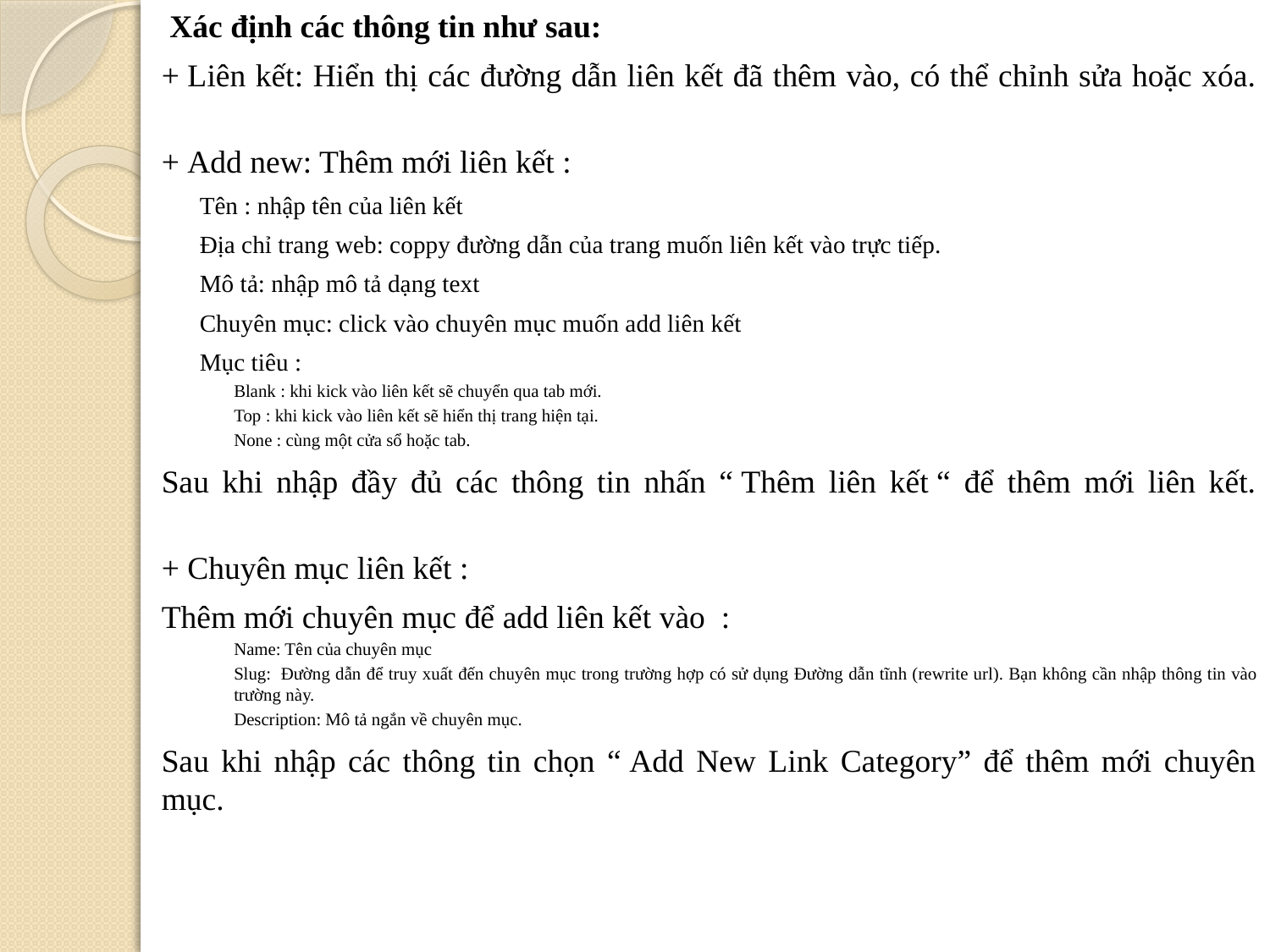

Xác định các thông tin như sau:
+ Liên kết: Hiển thị các đường dẫn liên kết đã thêm vào, có thể chỉnh sửa hoặc xóa.
+ Add new: Thêm mới liên kết :
Tên : nhập tên của liên kết
Địa chỉ trang web: coppy đường dẫn của trang muốn liên kết vào trực tiếp.
Mô tả: nhập mô tả dạng text
Chuyên mục: click vào chuyên mục muốn add liên kết
Mục tiêu :
Blank : khi kick vào liên kết sẽ chuyển qua tab mới.
Top : khi kick vào liên kết sẽ hiển thị trang hiện tại.
None : cùng một cửa sổ hoặc tab.
Sau khi nhập đầy đủ các thông tin nhấn “ Thêm liên kết “ để thêm mới liên kết.
+ Chuyên mục liên kết :
Thêm mới chuyên mục để add liên kết vào  :
Name: Tên của chuyên mục
Slug:  Đường dẫn để truy xuất đến chuyên mục trong trường hợp có sử dụng Đường dẫn tĩnh (rewrite url). Bạn không cần nhập thông tin vào trường này.
Description: Mô tả ngắn về chuyên mục.
Sau khi nhập các thông tin chọn “ Add New Link Category” để thêm mới chuyên mục.